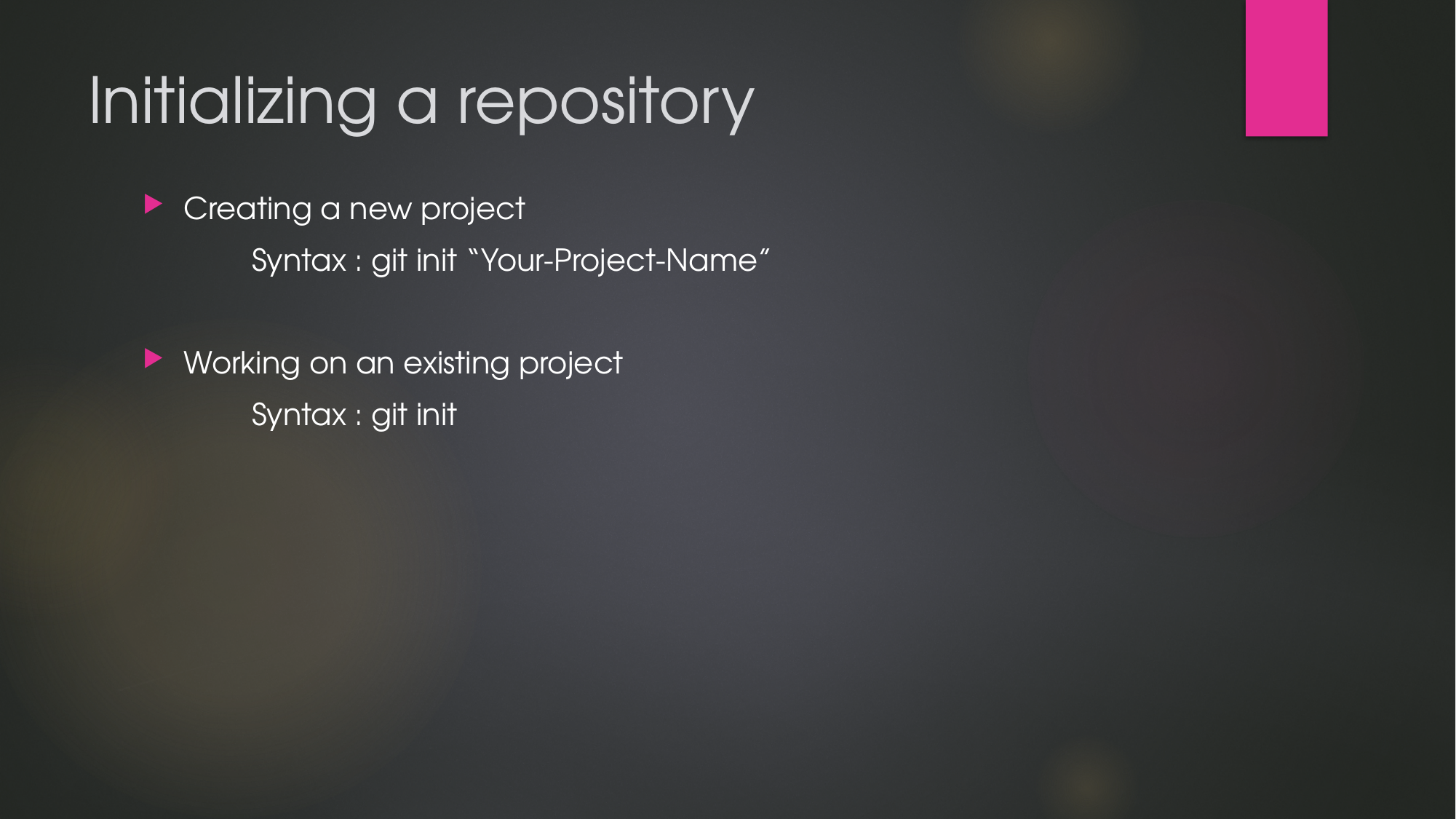

# Initializing a repository
Creating a new project
	Syntax : git init “Your-Project-Name”

Working on an existing project
	Syntax : git init